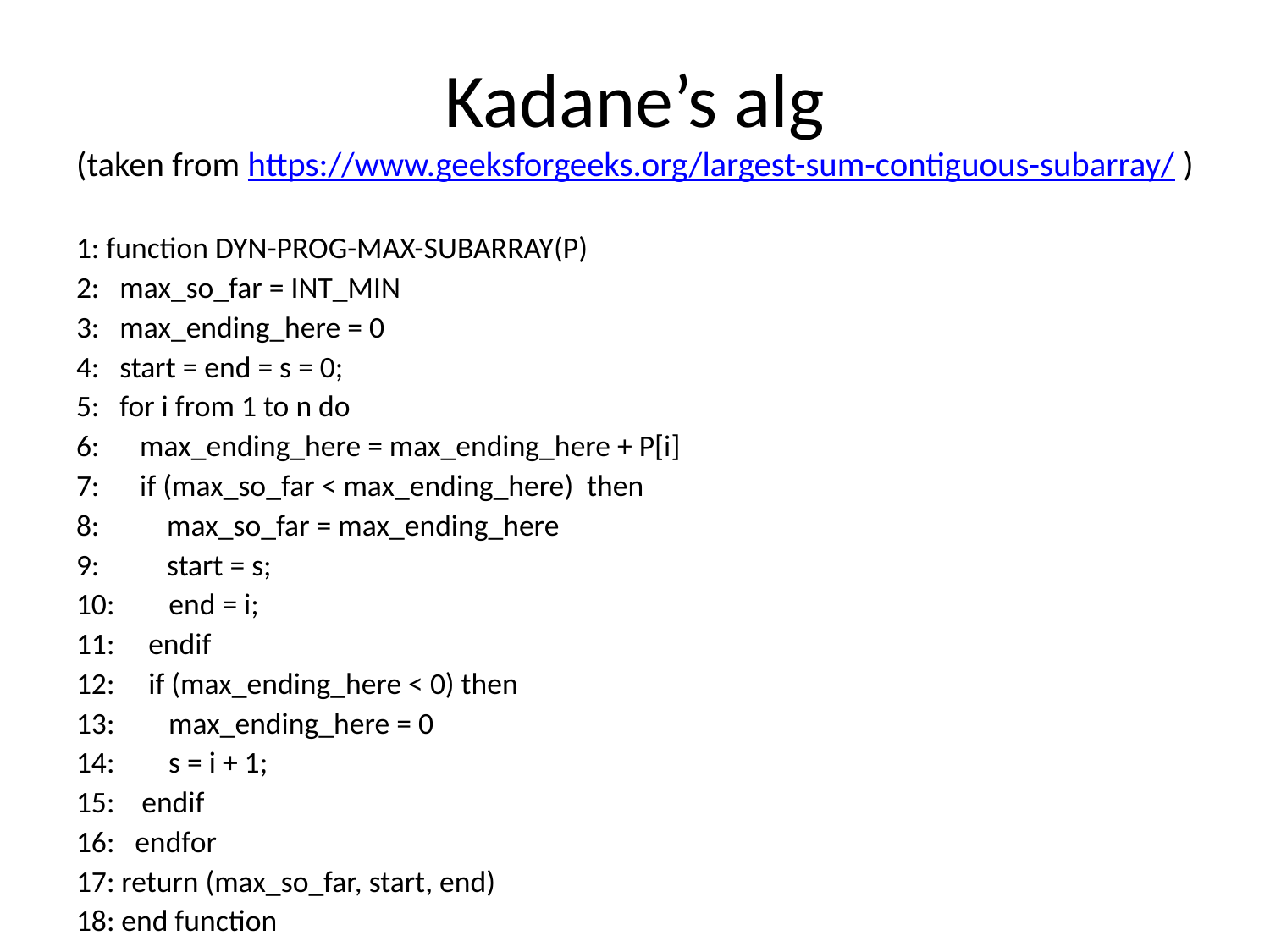

# Kadane’s alg (taken from https://www.geeksforgeeks.org/largest-sum-contiguous-subarray/ )
1: function DYN-PROG-MAX-SUBARRAY(P)
2:   max_so_far = INT_MIN
3:   max_ending_here = 0
4:   start = end = s = 0;
5:   for i from 1 to n do
6:      max_ending_here = max_ending_here + P[i]
7:      if (max_so_far < max_ending_here)  then
8:          max_so_far = max_ending_here
9:          start = s;
10:        end = i;
11:     endif
12:     if (max_ending_here < 0) then
13:        max_ending_here = 0
14:        s = i + 1;
15:    endif
16:   endfor
17: return (max_so_far, start, end)
18: end function